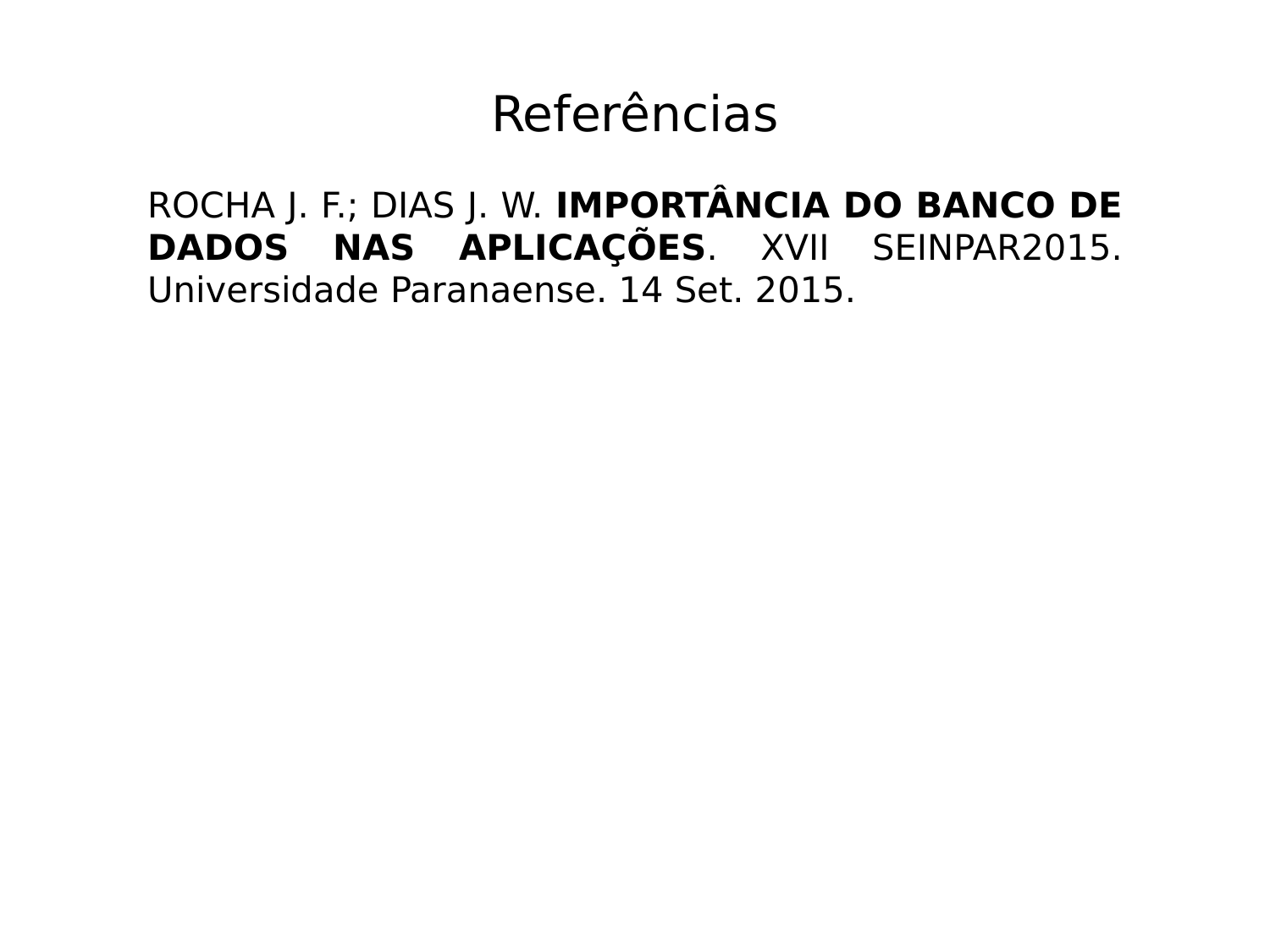

Referências

ROCHA J. F.; DIAS J. W. IMPORTÂNCIA DO BANCO DE DADOS NAS APLICAÇÕES. XVII SEINPAR2015. Universidade Paranaense. 14 Set. 2015.